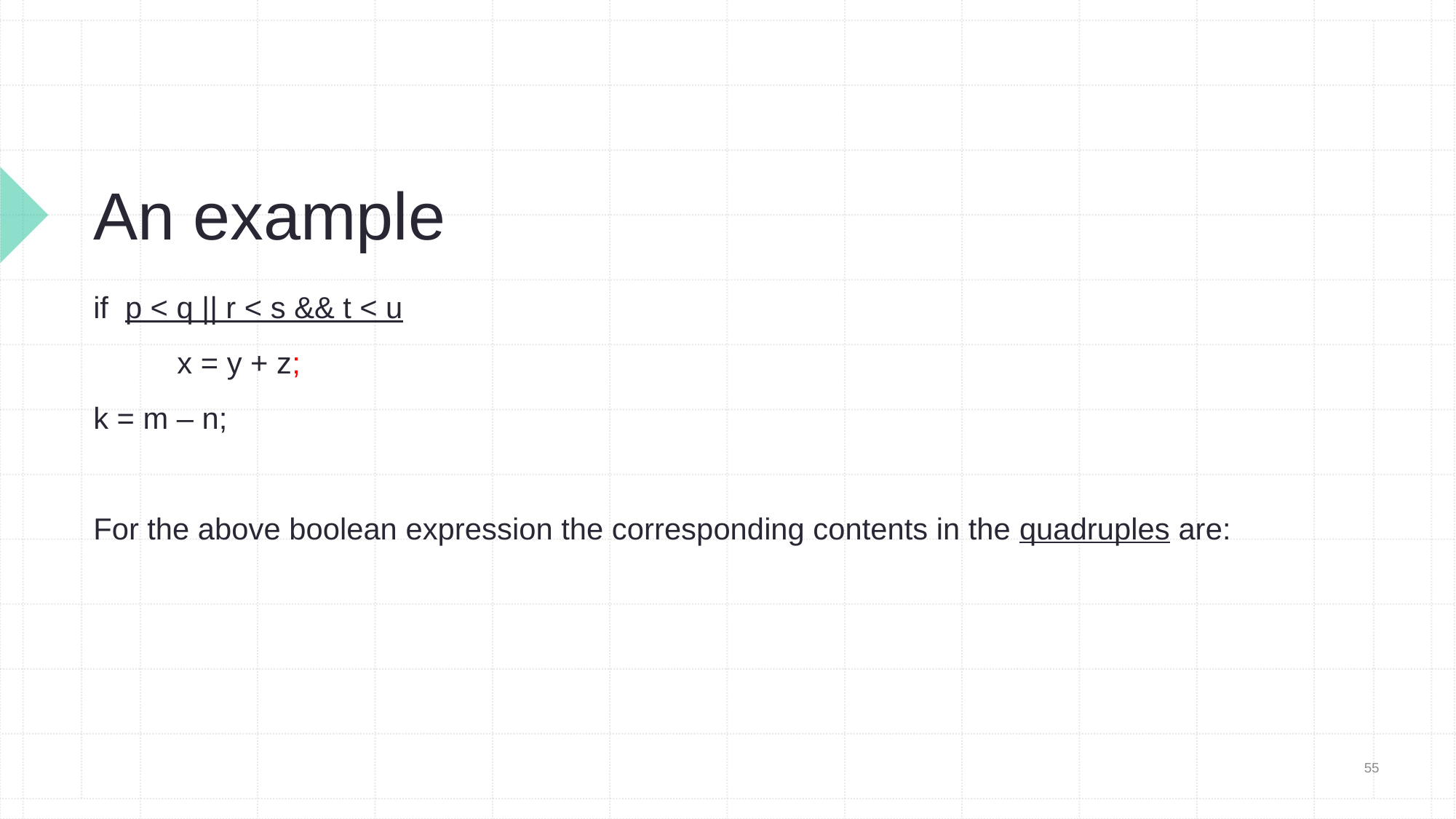

# An example
if  p < q || r < s && t < u
          x = y + z;
k = m – n;

For the above boolean expression the corresponding contents in the quadruples are:
55